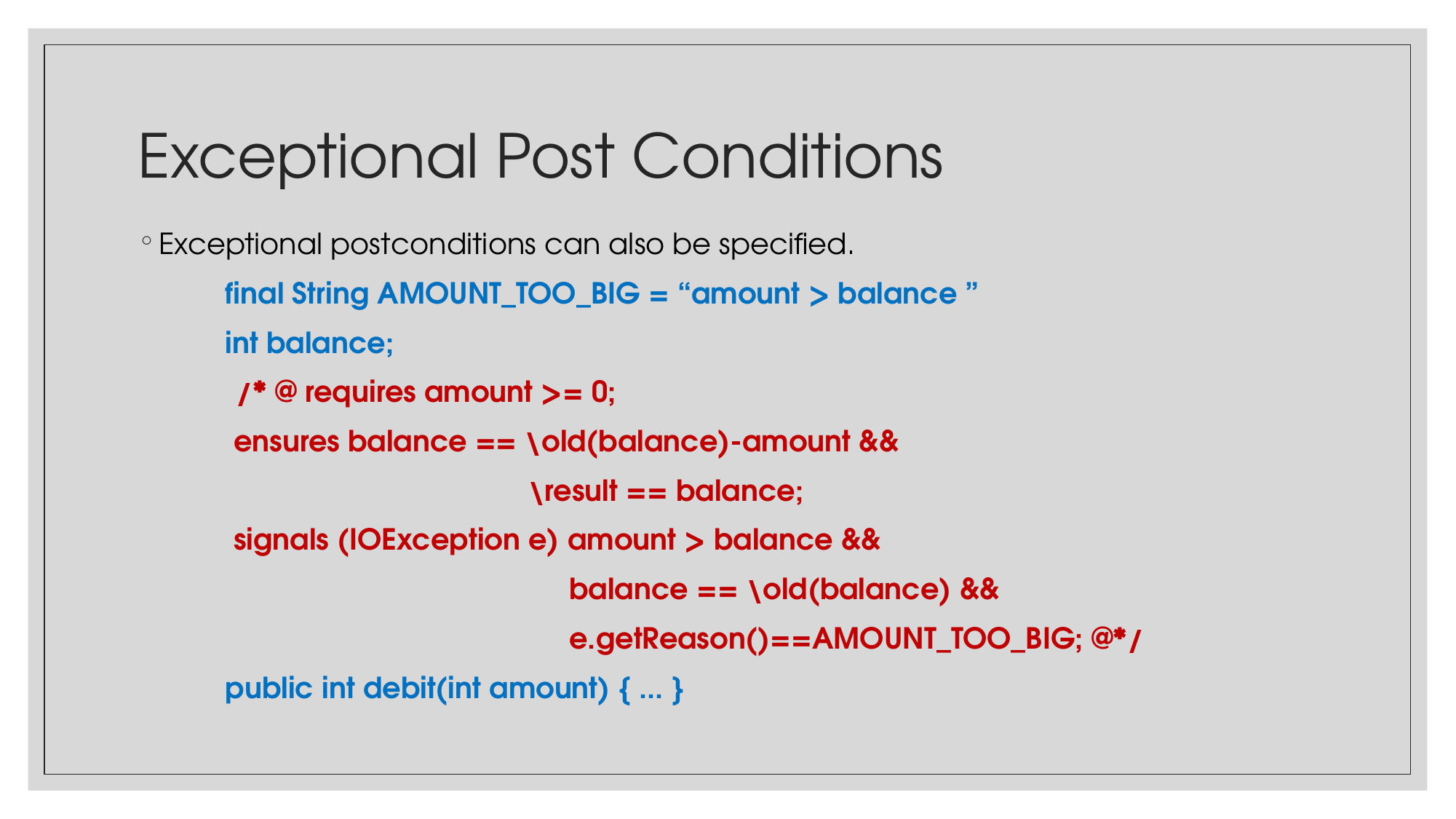

# Exceptional Post Conditions
Exceptional postconditions can also be specified.
	final String AMOUNT_TOO_BIG = “amount > balance ”
	int balance;
            /* @ requires amount >= 0;
	 ensures balance == \old(balance)-amount &&
				     \result == balance;
	 signals (IOException e) amount > balance &&
	                                          balance == \old(balance) &&
	                                          e.getReason()==AMOUNT_TOO_BIG; @*/
	public int debit(int amount) { ... }